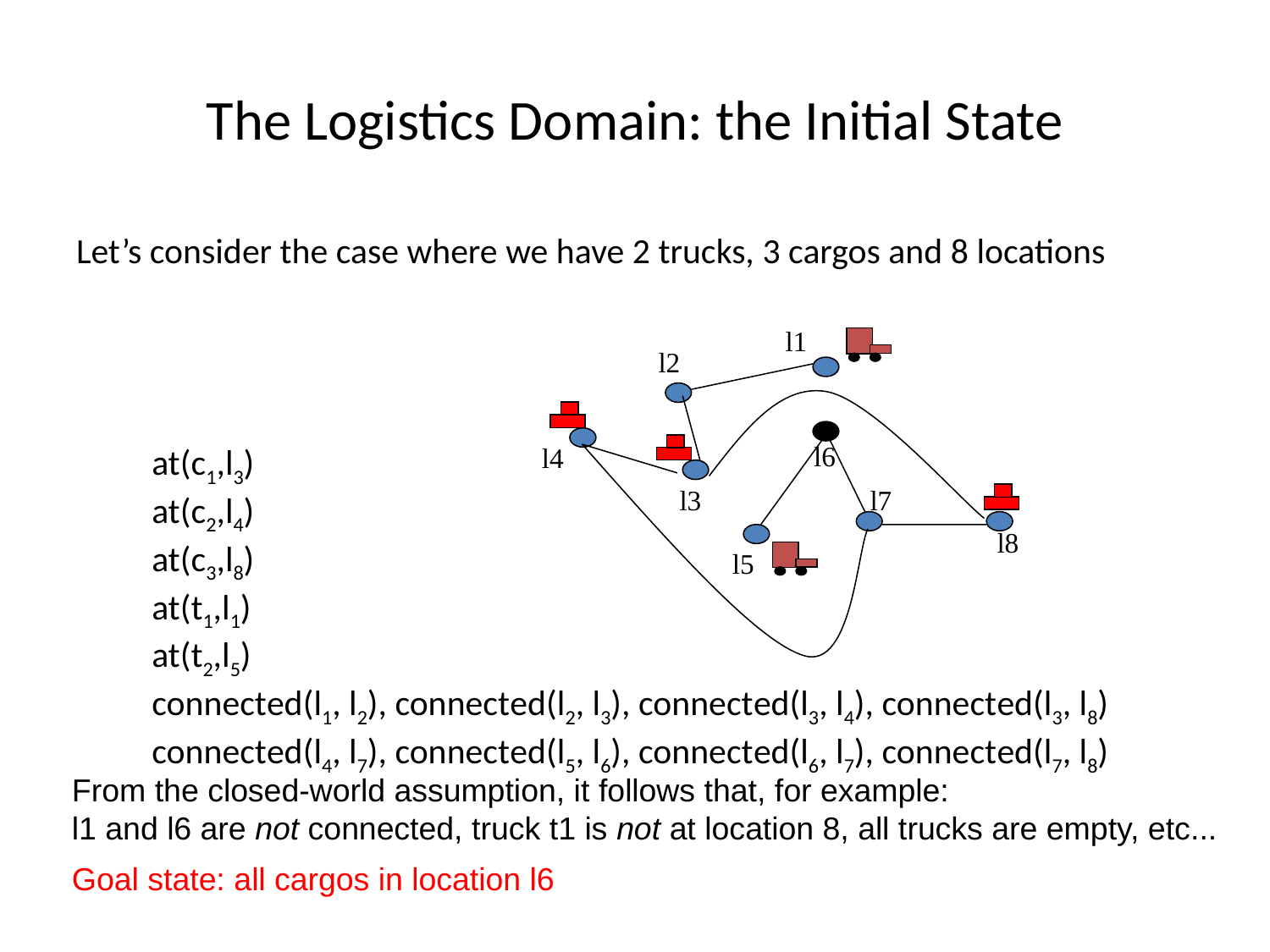

# The Logistics Domain: the Initial State
Let’s consider the case where we have 2 trucks, 3 cargos and 8 locations
l1

l2

l6
l4

l3
l7

l8

l5

at(c1,l3)
at(c2,l4)
at(c3,l8)
at(t1,l1)
at(t2,l5)
connected(l1, l2), connected(l2, l3), connected(l3, l4), connected(l3, l8)
connected(l4, l7), connected(l5, l6), connected(l6, l7), connected(l7, l8)

From the closed-world assumption, it follows that, for example:
l1 and l6 are not connected, truck t1 is not at location 8, all trucks are empty, etc...
Goal state: all cargos in location l6